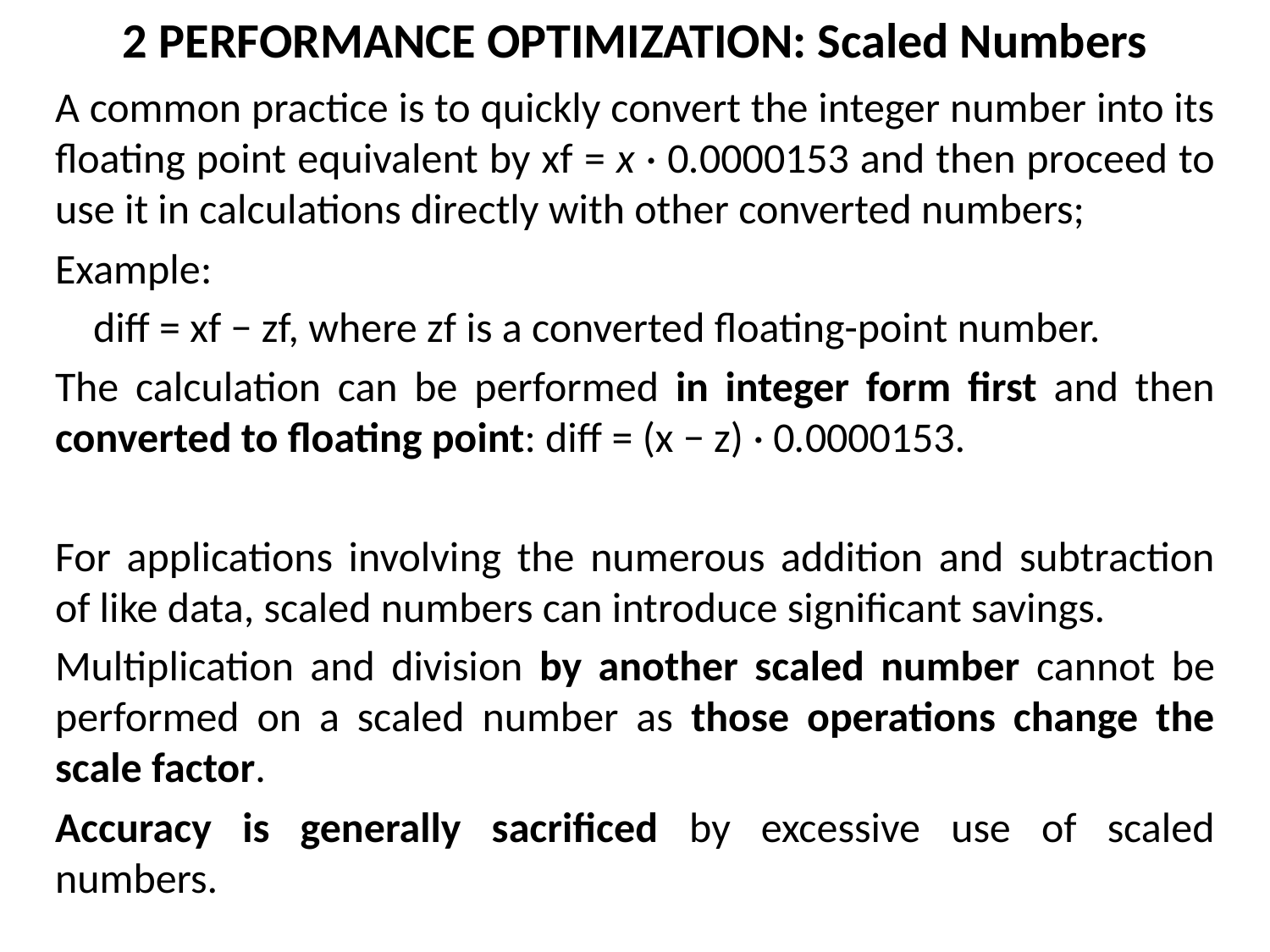

# 2 PERFORMANCE OPTIMIZATION: Scaled Numbers
A common practice is to quickly convert the integer number into its floating point equivalent by xf = x · 0.0000153 and then proceed to use it in calculations directly with other converted numbers;
Example:
    diff = xf − zf, where zf is a converted floating-point number.
The calculation can be performed in integer form first and then converted to floating point: diff = (x − z) · 0.0000153.

For applications involving the numerous addition and subtraction of like data, scaled numbers can introduce significant savings.
Multiplication and division by another scaled number cannot be performed on a scaled number as those operations change the scale factor.
Accuracy is generally sacrificed by excessive use of scaled numbers.